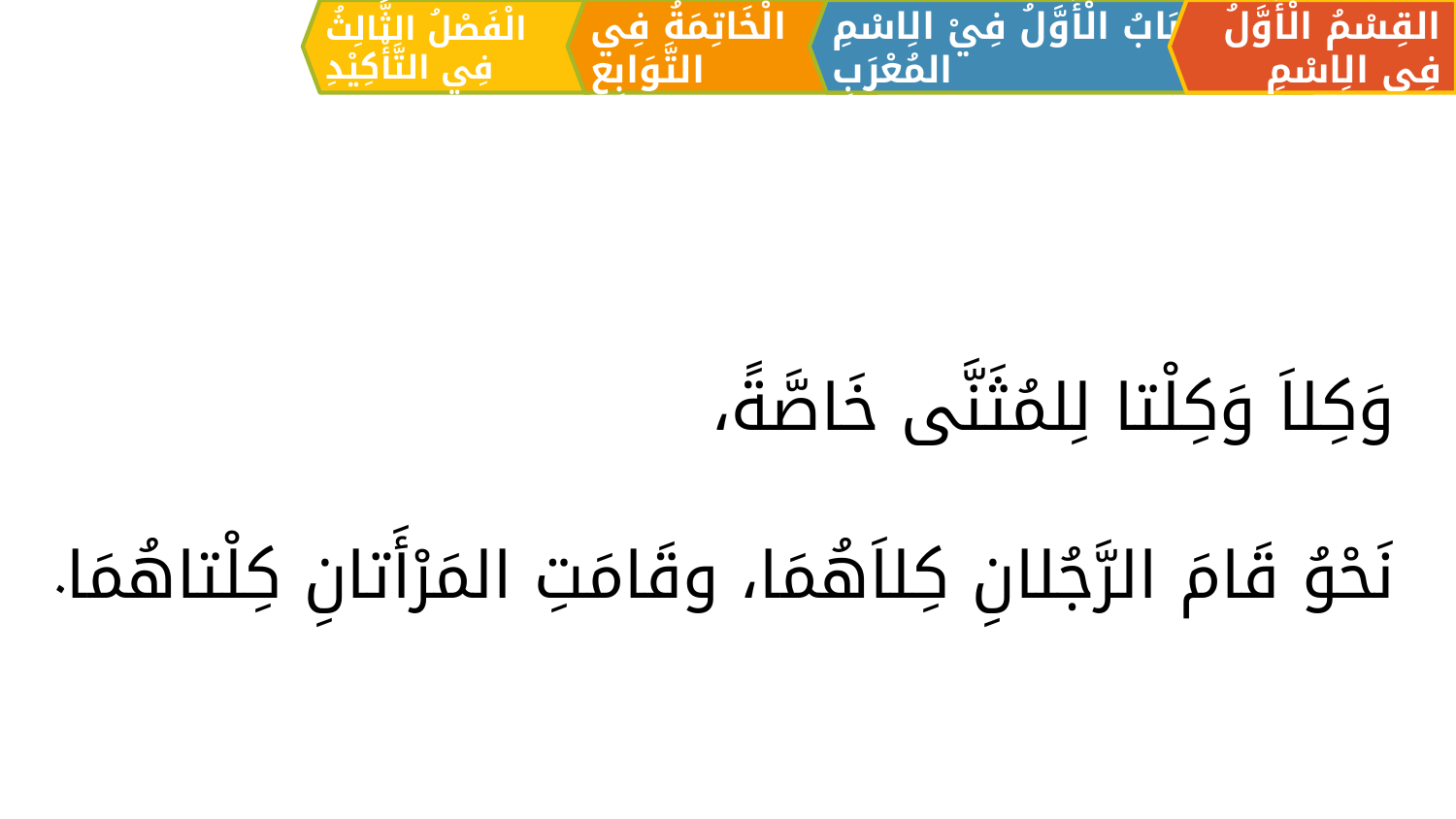

الْفَصْلُ الثَّالِثُ فِي التَّأْكِيْدِ
الْخَاتِمَةُ فِي التَّوَابِعِ
القِسْمُ الْأَوَّلُ فِي الِاسْمِ
اَلبَابُ الْأَوَّلُ فِيْ الِاسْمِ المُعْرَبِ
وَكِلاَ وَكِلْتا لِلمُثَنَّى خَاصَّةً،
نَحْوُ قَامَ الرَّجُلانِ كِلاَهُمَا، وقَامَتِ المَرْأَتانِ كِلْتاهُمَا.